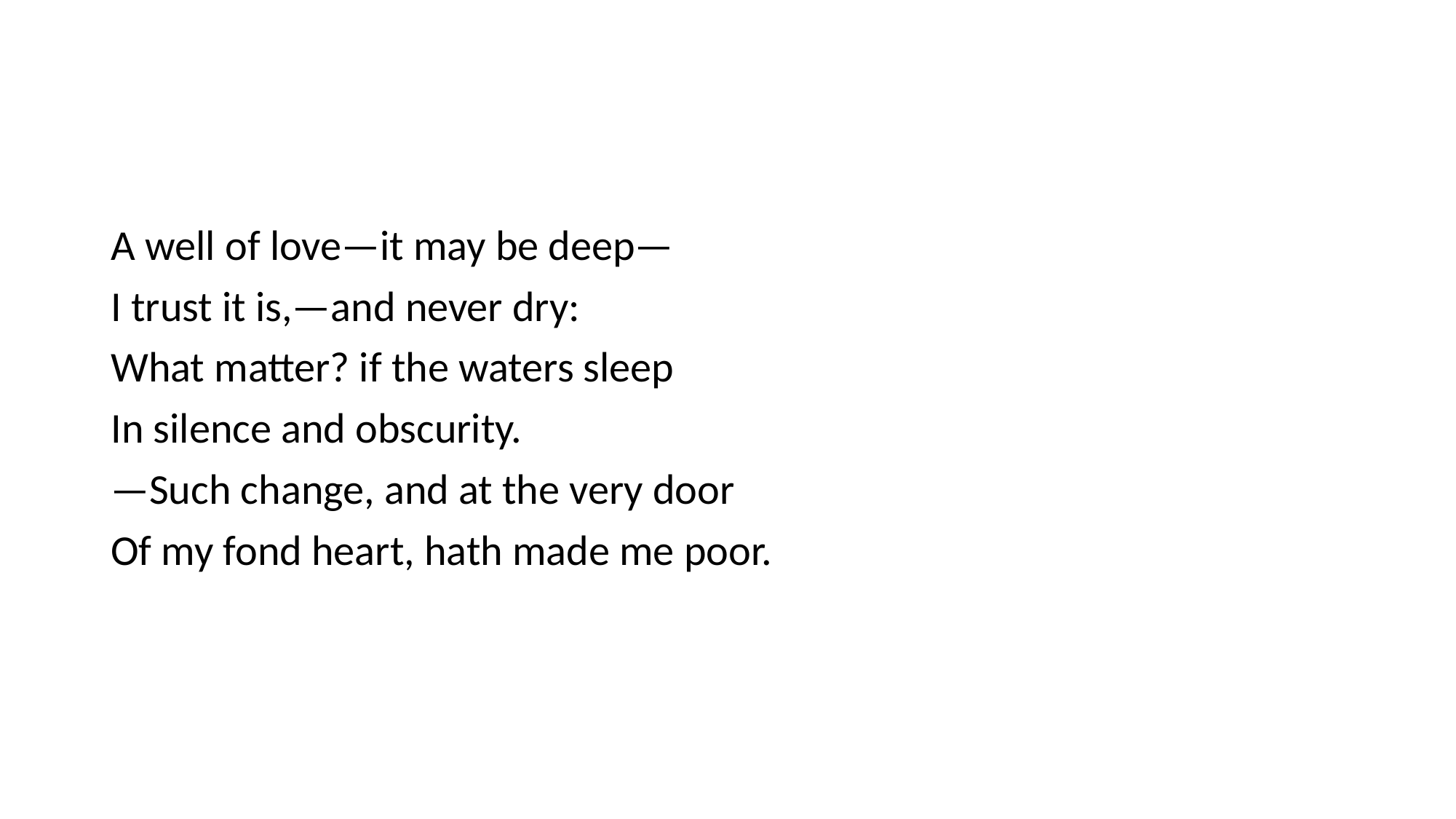

#
A well of love—it may be deep—
I trust it is,—and never dry:
What matter? if the waters sleep
In silence and obscurity.
—Such change, and at the very door
Of my fond heart, hath made me poor.